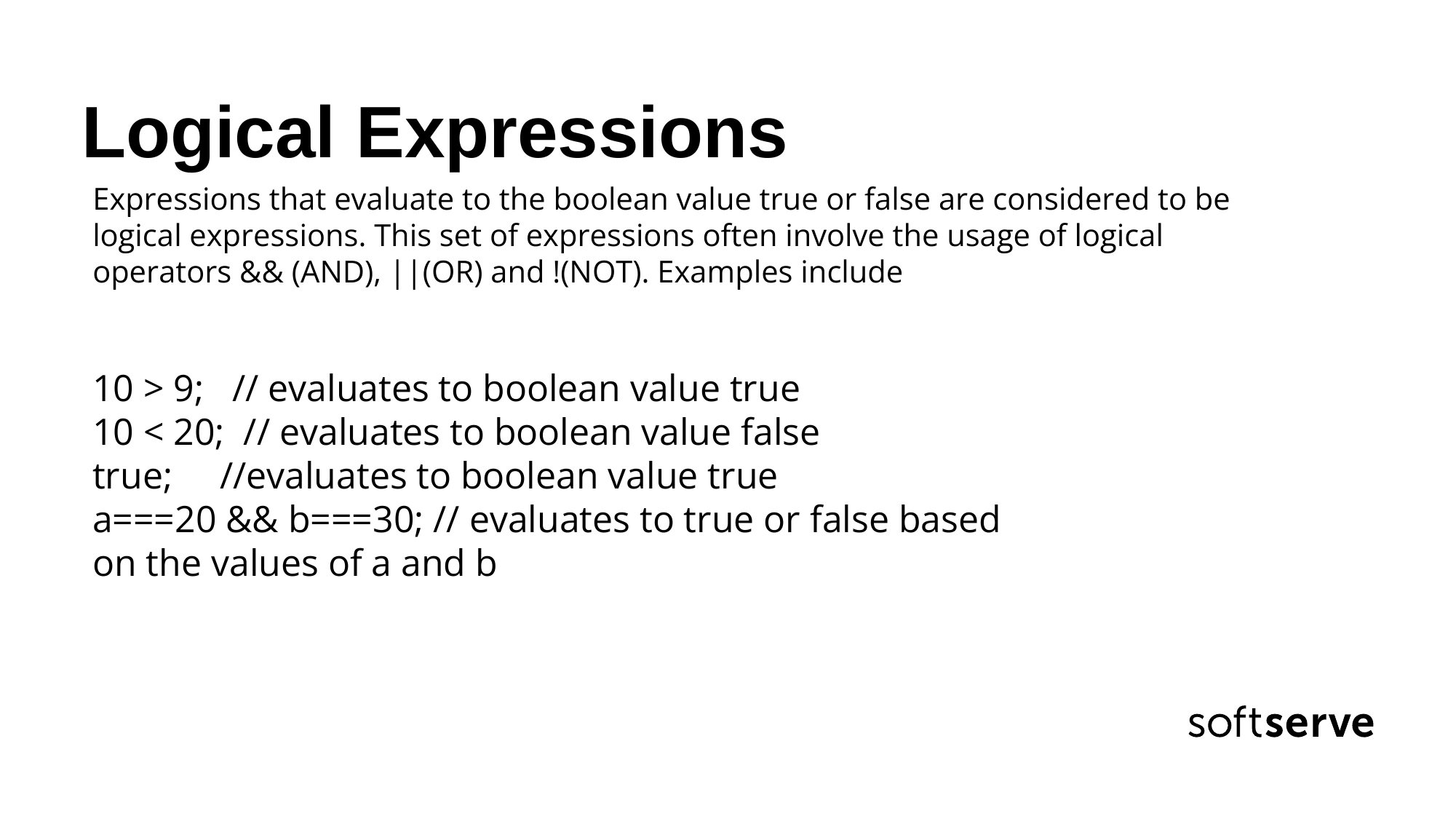

Logical Expressions
Expressions that evaluate to the boolean value true or false are considered to be logical expressions. This set of expressions often involve the usage of logical operators && (AND), ||(OR) and !(NOT). Examples include
10 > 9;   // evaluates to boolean value true
10 < 20;  // evaluates to boolean value false
true;     //evaluates to boolean value true
a===20 && b===30; // evaluates to true or false based on the values of a and b